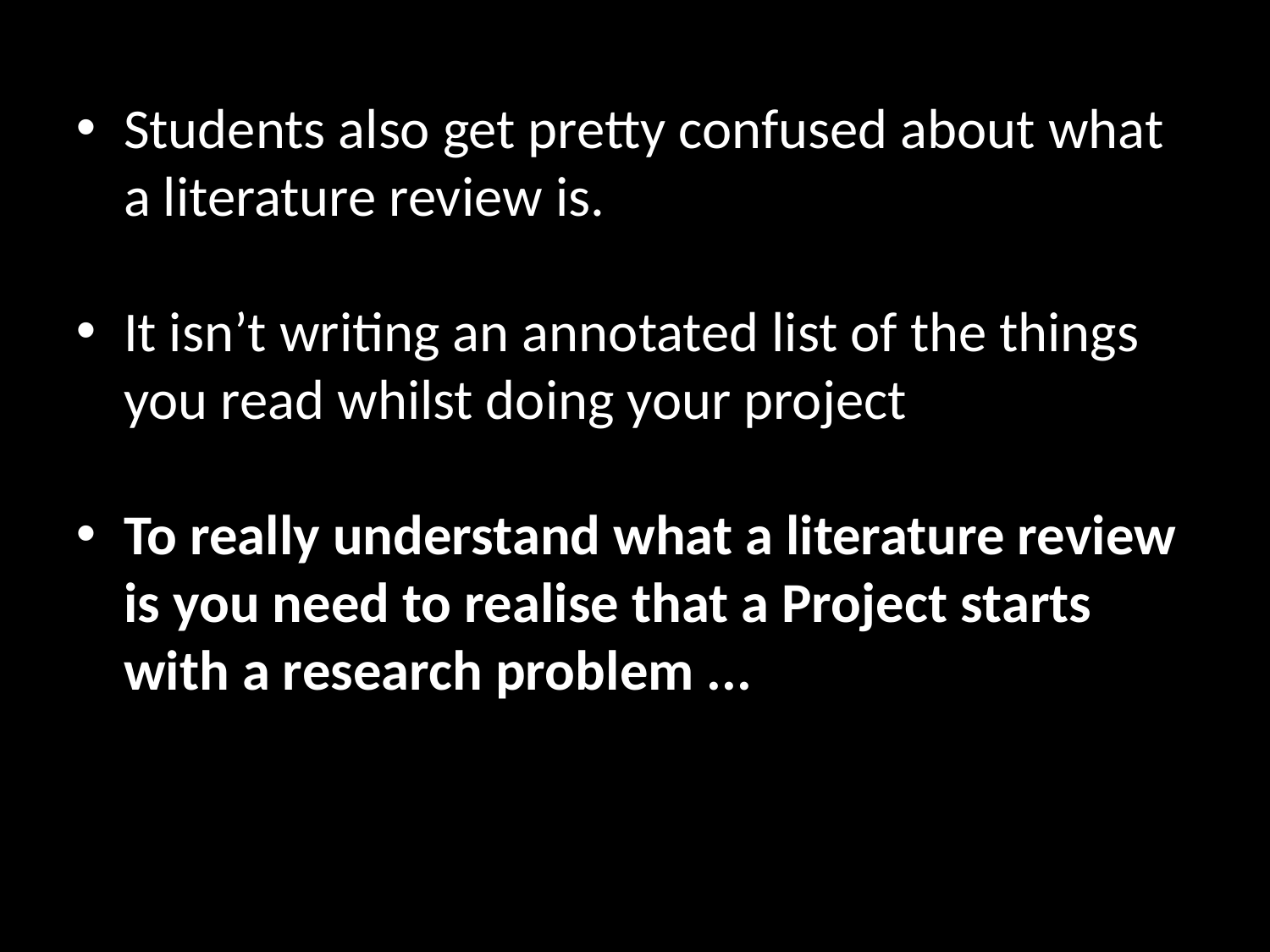

Students also get pretty confused about what a literature review is.

It isn’t writing an annotated list of the things you read whilst doing your project

To really understand what a literature review is you need to realise that a Project starts with a research problem ...